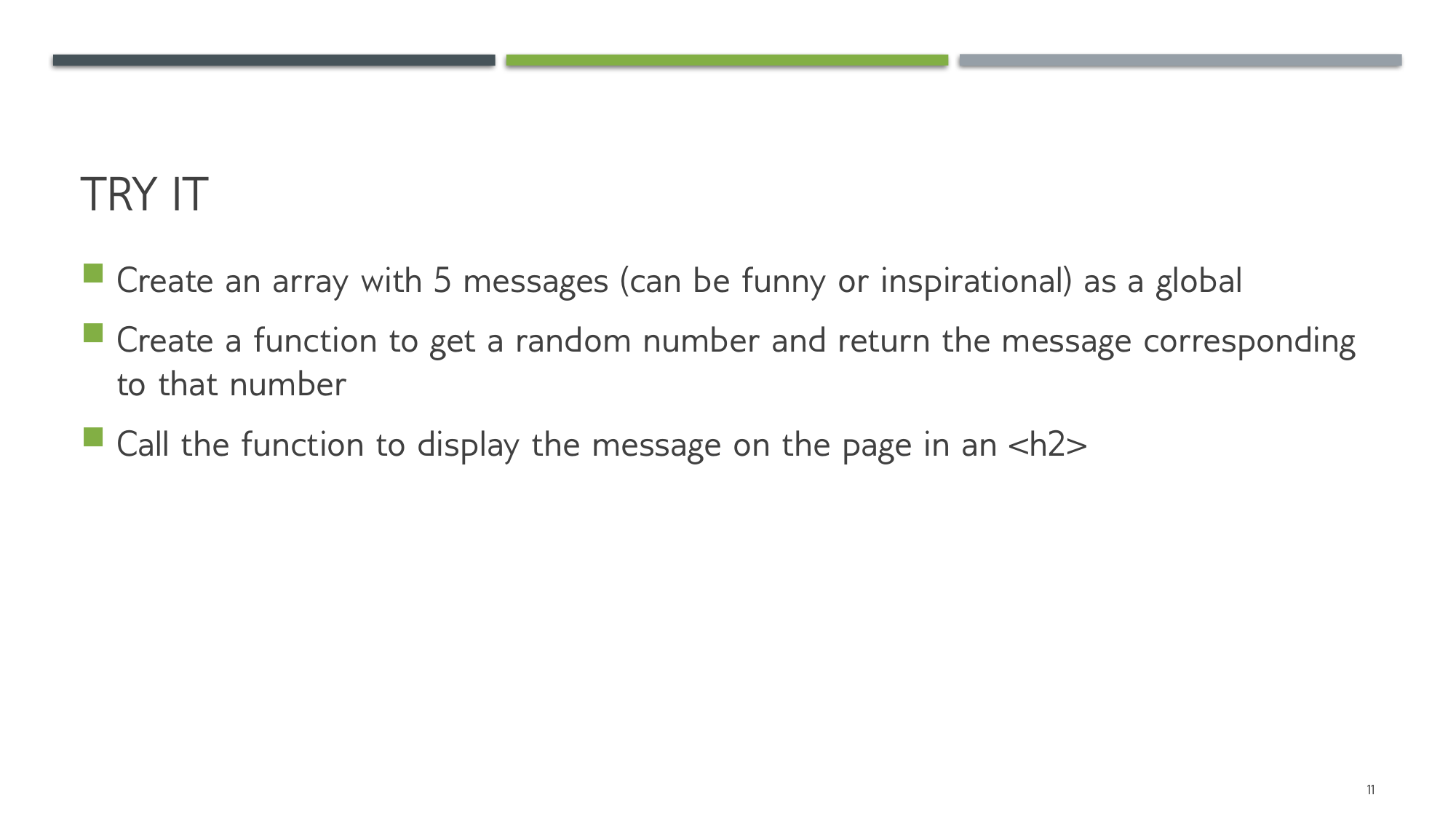

# Try it
Create an array with 5 messages (can be funny or inspirational) as a global
Create a function to get a random number and return the message corresponding to that number
Call the function to display the message on the page in an <h2>

11